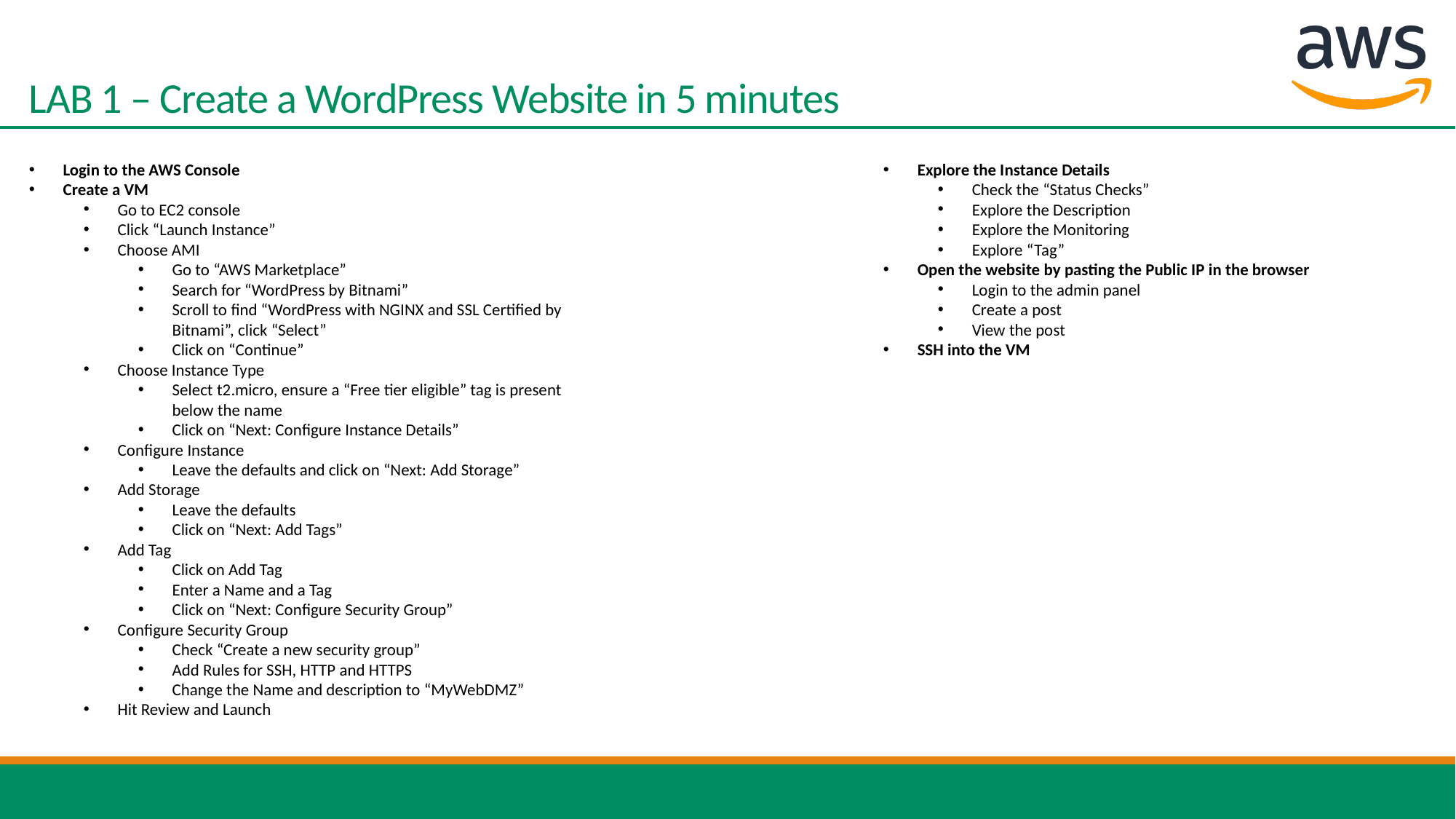

# LAB 1 – Create a WordPress Website in 5 minutes
Login to the AWS Console
Create a VM
Go to EC2 console
Click “Launch Instance”
Choose AMI
Go to “AWS Marketplace”
Search for “WordPress by Bitnami”
Scroll to find “WordPress with NGINX and SSL Certified by Bitnami”, click “Select”
Click on “Continue”
Choose Instance Type
Select t2.micro, ensure a “Free tier eligible” tag is present below the name
Click on “Next: Configure Instance Details”
Configure Instance
Leave the defaults and click on “Next: Add Storage”
Add Storage
Leave the defaults
Click on “Next: Add Tags”
Add Tag
Click on Add Tag
Enter a Name and a Tag
Click on “Next: Configure Security Group”
Configure Security Group
Check “Create a new security group”
Add Rules for SSH, HTTP and HTTPS
Change the Name and description to “MyWebDMZ”
Hit Review and Launch
Explore the Instance Details
Check the “Status Checks”
Explore the Description
Explore the Monitoring
Explore “Tag”
Open the website by pasting the Public IP in the browser
Login to the admin panel
Create a post
View the post
SSH into the VM